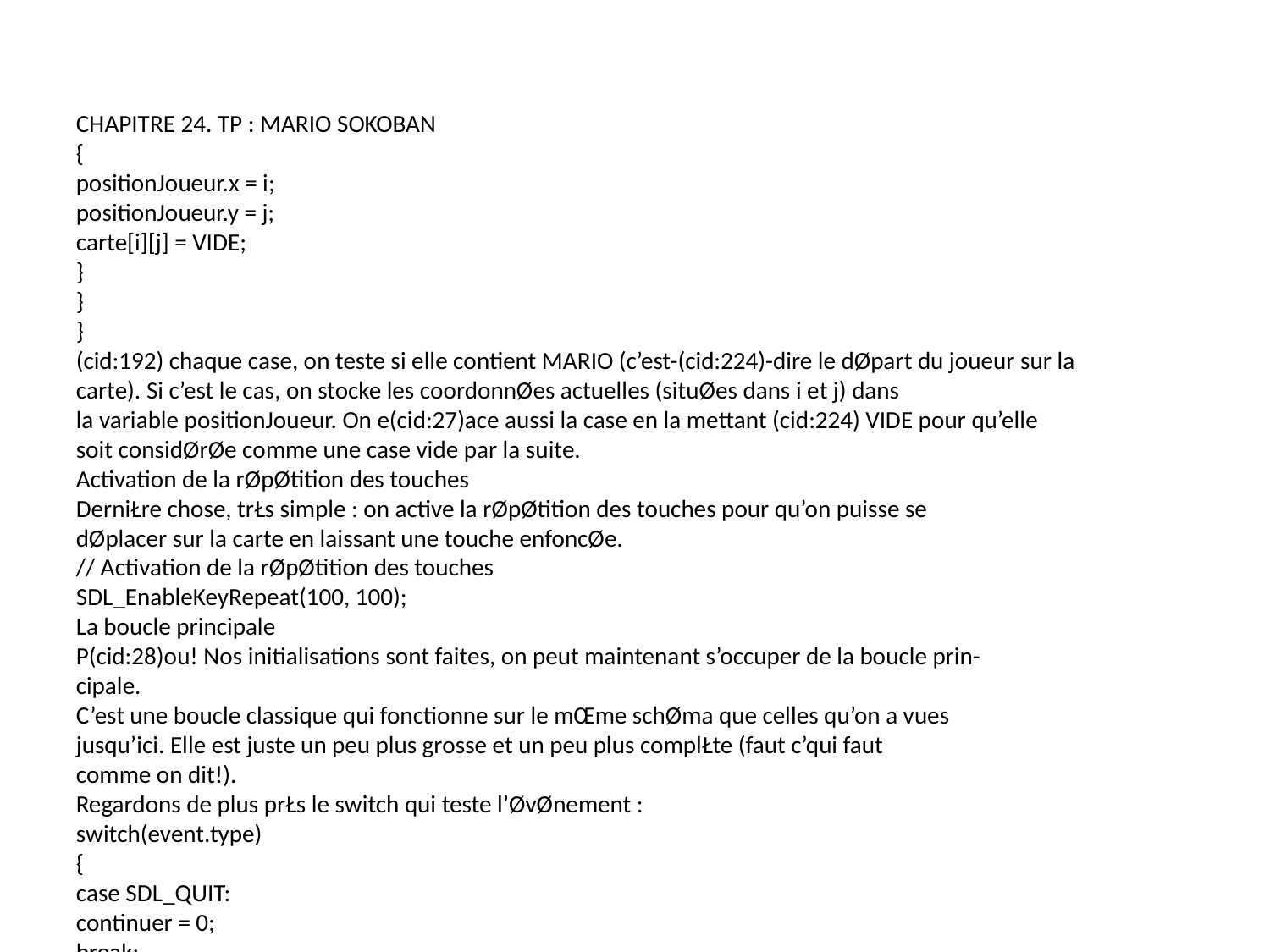

CHAPITRE 24. TP : MARIO SOKOBAN
{
positionJoueur.x = i;
positionJoueur.y = j;
carte[i][j] = VIDE;
}
}
}
(cid:192) chaque case, on teste si elle contient MARIO (c’est-(cid:224)-dire le dØpart du joueur sur la
carte). Si c’est le cas, on stocke les coordonnØes actuelles (situØes dans i et j) dans
la variable positionJoueur. On e(cid:27)ace aussi la case en la mettant (cid:224) VIDE pour qu’elle
soit considØrØe comme une case vide par la suite.
Activation de la rØpØtition des touches
DerniŁre chose, trŁs simple : on active la rØpØtition des touches pour qu’on puisse se
dØplacer sur la carte en laissant une touche enfoncØe.
// Activation de la rØpØtition des touches
SDL_EnableKeyRepeat(100, 100);
La boucle principale
P(cid:28)ou! Nos initialisations sont faites, on peut maintenant s’occuper de la boucle prin-
cipale.
C’est une boucle classique qui fonctionne sur le mŒme schØma que celles qu’on a vues
jusqu’ici. Elle est juste un peu plus grosse et un peu plus complŁte (faut c’qui faut
comme on dit!).
Regardons de plus prŁs le switch qui teste l’ØvØnement :
switch(event.type)
{
case SDL_QUIT:
continuer = 0;
break;
case SDL_KEYDOWN:
switch(event.key.keysym.sym)
{
case SDLK_ESCAPE:
continuer = 0;
break;
case SDLK_UP:
marioActuel = mario[HAUT];
deplacerJoueur(carte, &positionJoueur, HAUT);
break;
case SDLK_DOWN:
392